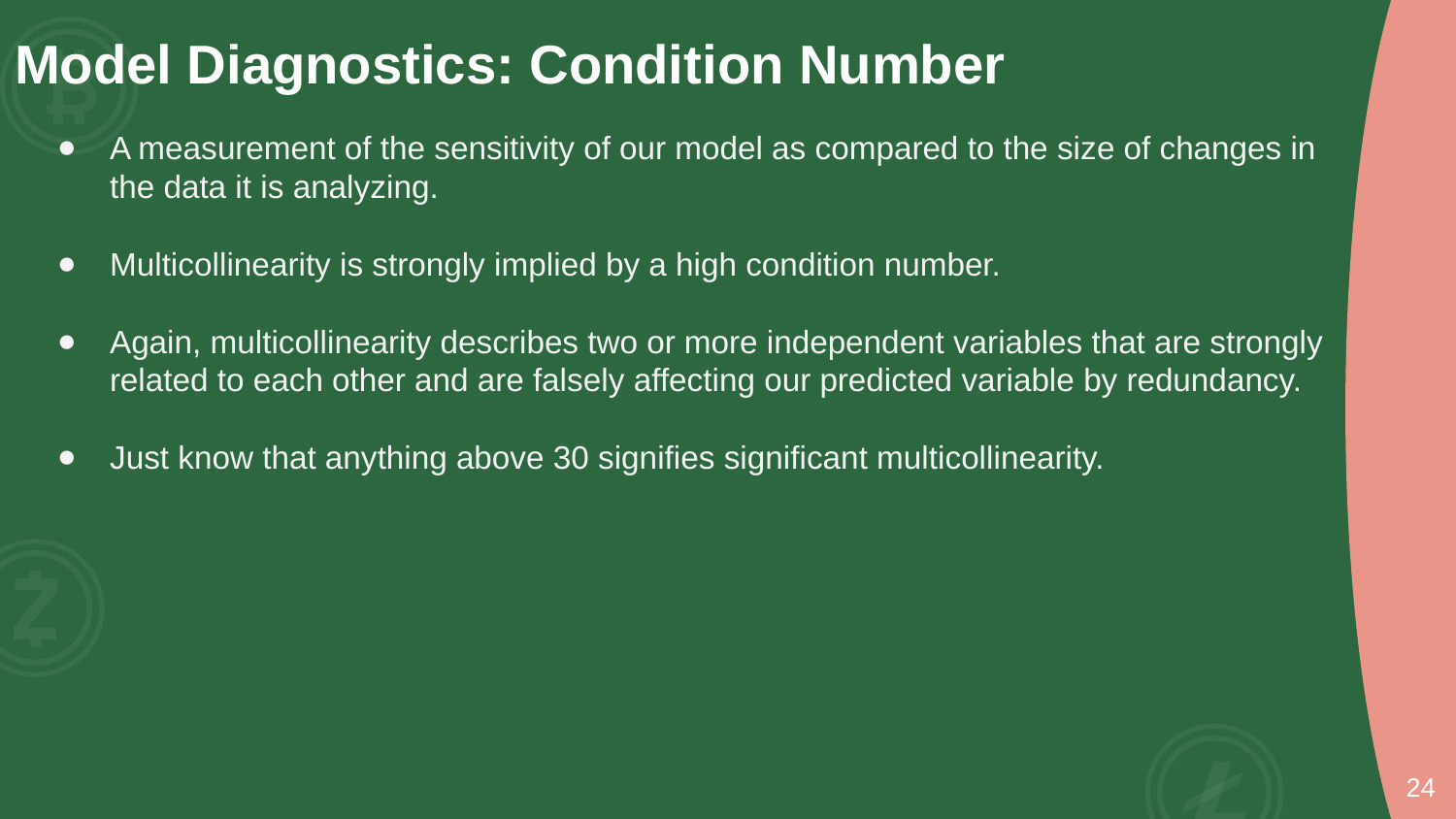

# Model Diagnostics: Condition Number
A measurement of the sensitivity of our model as compared to the size of changes in the data it is analyzing.

Multicollinearity is strongly implied by a high condition number.

Again, multicollinearity describes two or more independent variables that are strongly related to each other and are falsely affecting our predicted variable by redundancy.

Just know that anything above 30 signifies significant multicollinearity.
24